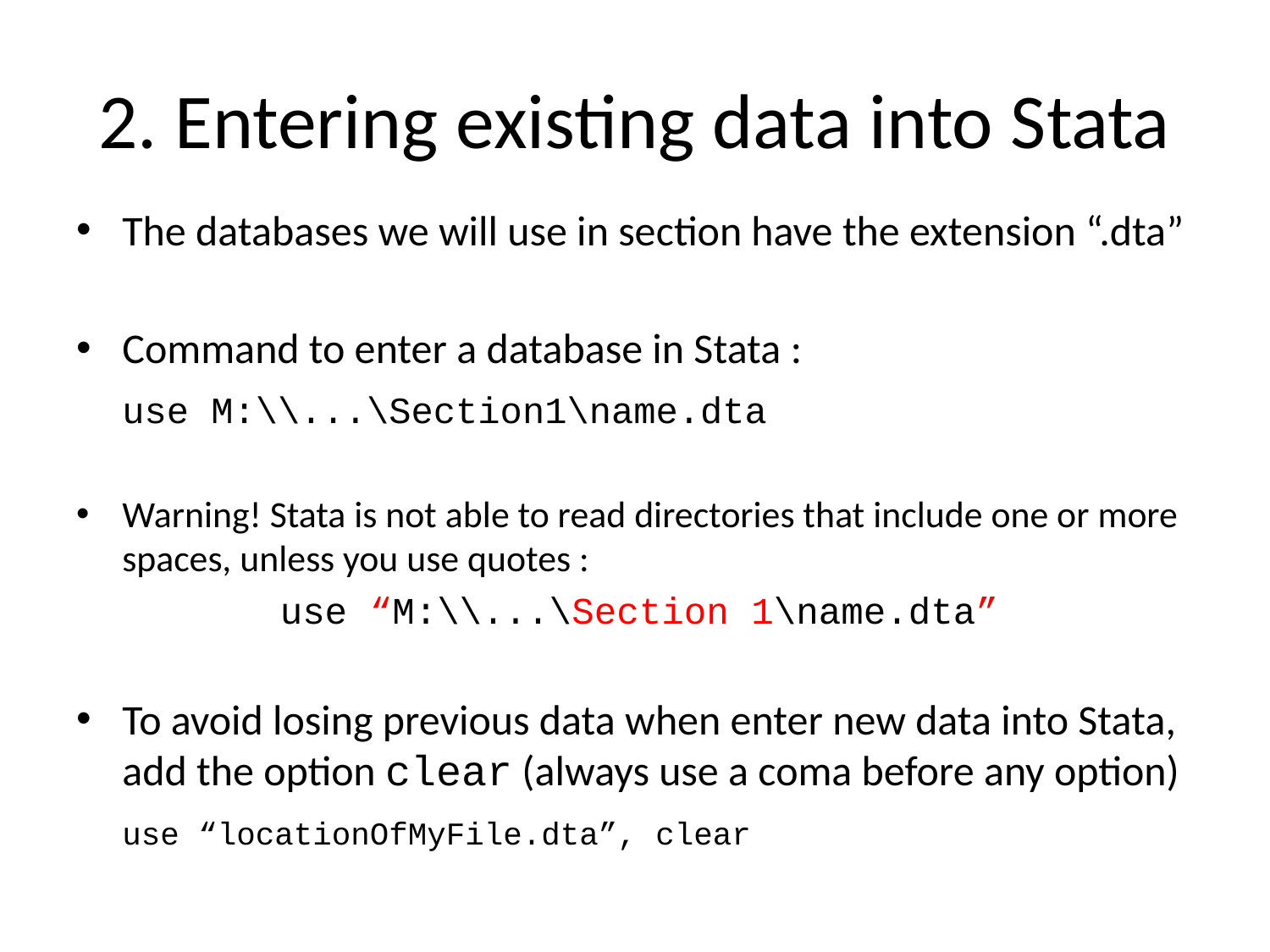

# 2. Entering existing data into Stata
The databases we will use in section have the extension “.dta”

Command to enter a database in Stata :
			use M:\\...\Section1\name.dta

Warning! Stata is not able to read directories that include one or more spaces, unless you use quotes :
 use “M:\\...\Section 1\name.dta”

To avoid losing previous data when enter new data into Stata, add the option clear (always use a coma before any option)
				use “locationOfMyFile.dta”, clear